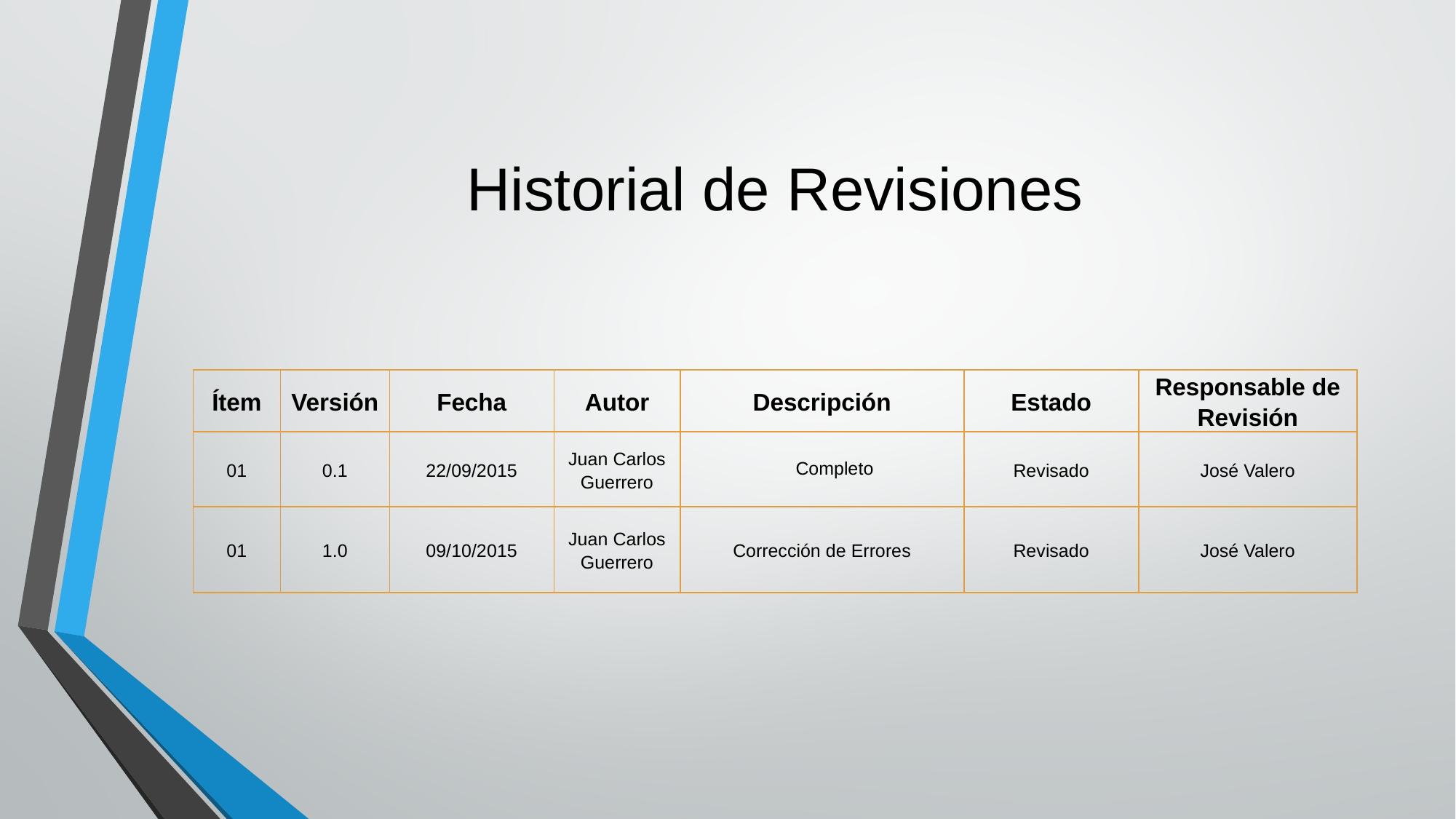

# Historial de Revisiones
| Ítem | Versión | Fecha | Autor | Descripción | Estado | Responsable de Revisión |
| --- | --- | --- | --- | --- | --- | --- |
| 01 | 0.1 | 22/09/2015 | Juan Carlos Guerrero | Completo | Revisado | José Valero |
| 01 | 1.0 | 09/10/2015 | Juan Carlos Guerrero | Corrección de Errores | Revisado | José Valero |